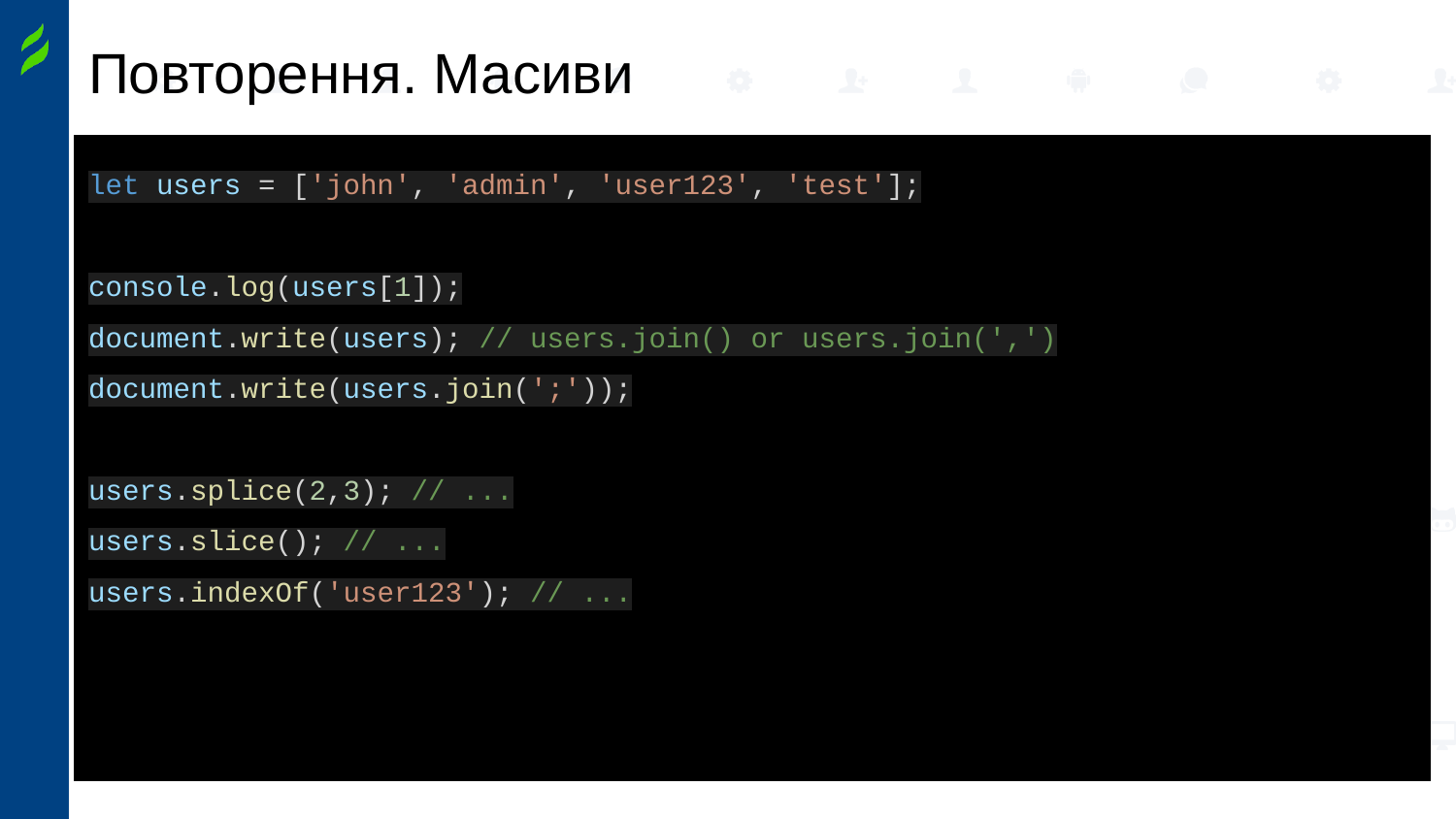

# Повторення. Масиви
let users = ['john', 'admin', 'user123', 'test'];

console.log(users[1]);
document.write(users); // users.join() or users.join(',')
document.write(users.join(';'));

users.splice(2,3); // ...
users.slice(); // ...
users.indexOf('user123'); // ...